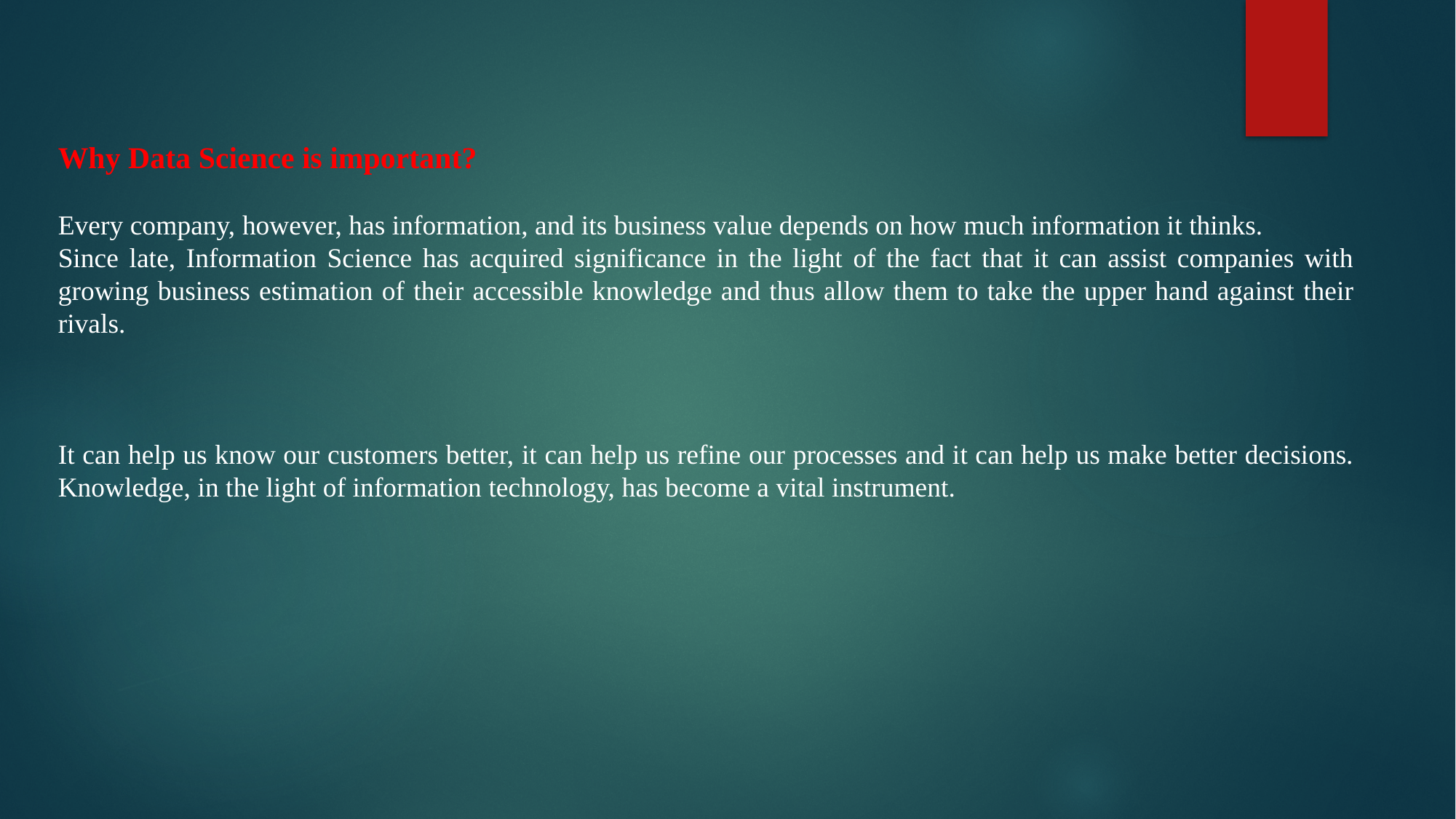

Why Data Science is important?

Every company, however, has information, and its business value depends on how much information it thinks.
Since late, Information Science has acquired significance in the light of the fact that it can assist companies with growing business estimation of their accessible knowledge and thus allow them to take the upper hand against their rivals.

It can help us know our customers better, it can help us refine our processes and it can help us make better decisions. Knowledge, in the light of information technology, has become a vital instrument.